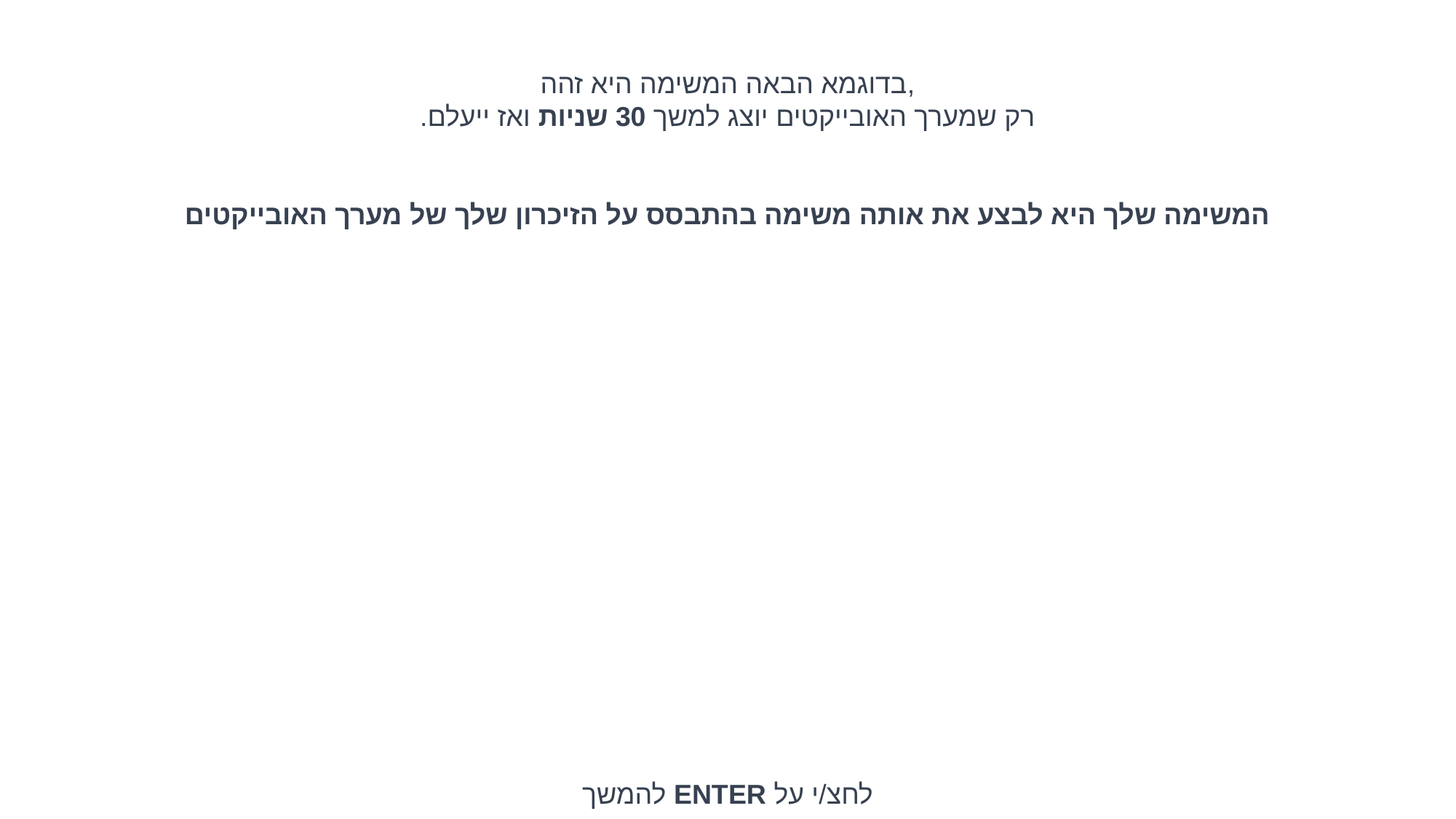

בדוגמא הבאה המשימה היא זהה,
רק שמערך האובייקטים יוצג למשך 30 שניות ואז ייעלם.

המשימה שלך היא לבצע את אותה משימה בהתבסס על הזיכרון שלך של מערך האובייקטים
לחצ/י על ENTER להמשך